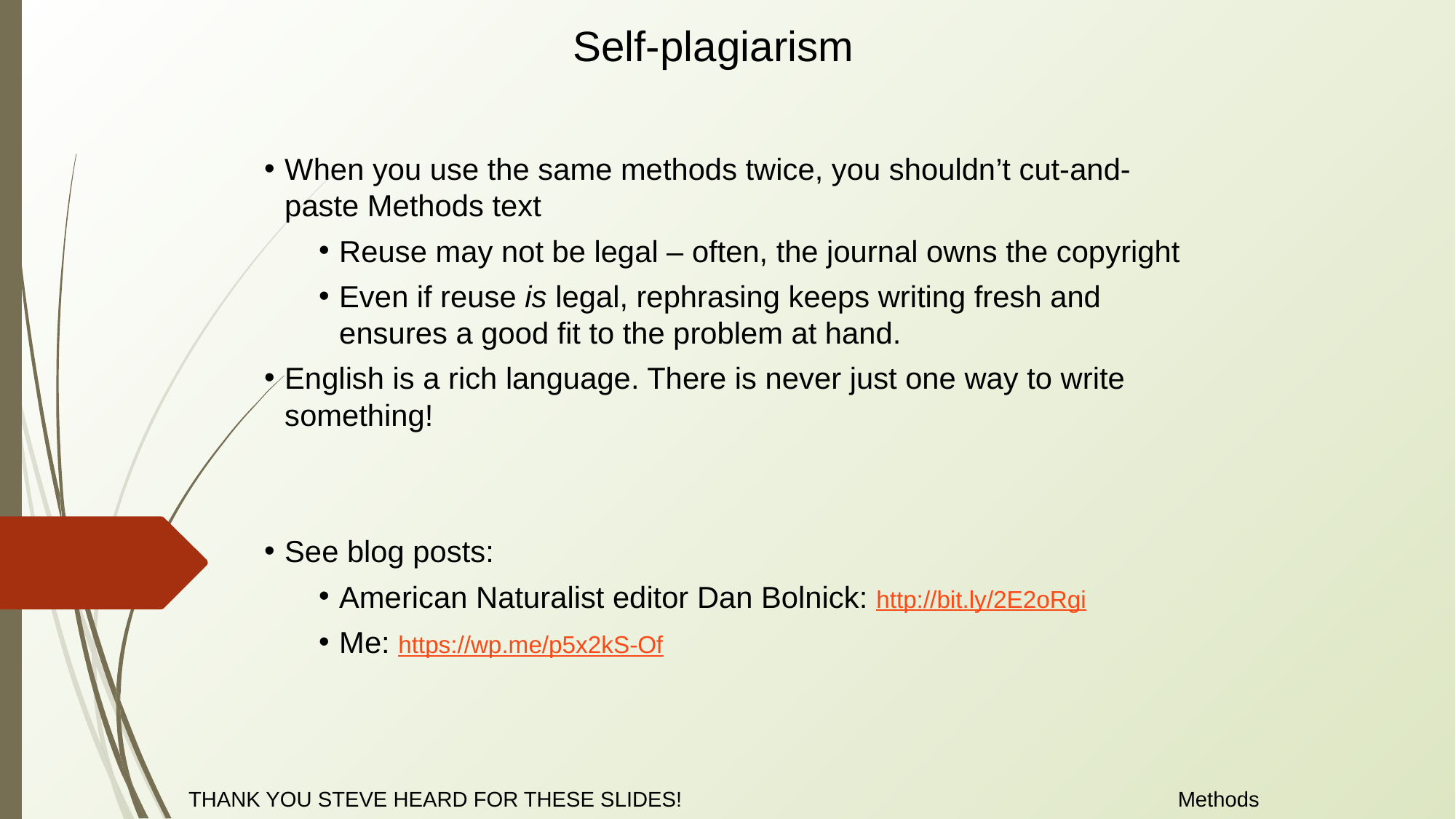

Self-plagiarism
When you use the same methods twice, you shouldn’t cut-and-paste Methods text
Reuse may not be legal – often, the journal owns the copyright
Even if reuse is legal, rephrasing keeps writing fresh and ensures a good fit to the problem at hand.
English is a rich language. There is never just one way to write something!

See blog posts:
American Naturalist editor Dan Bolnick: http://bit.ly/2E2oRgi
Me: https://wp.me/p5x2kS-Of

Methods
THANK YOU STEVE HEARD FOR THESE SLIDES!